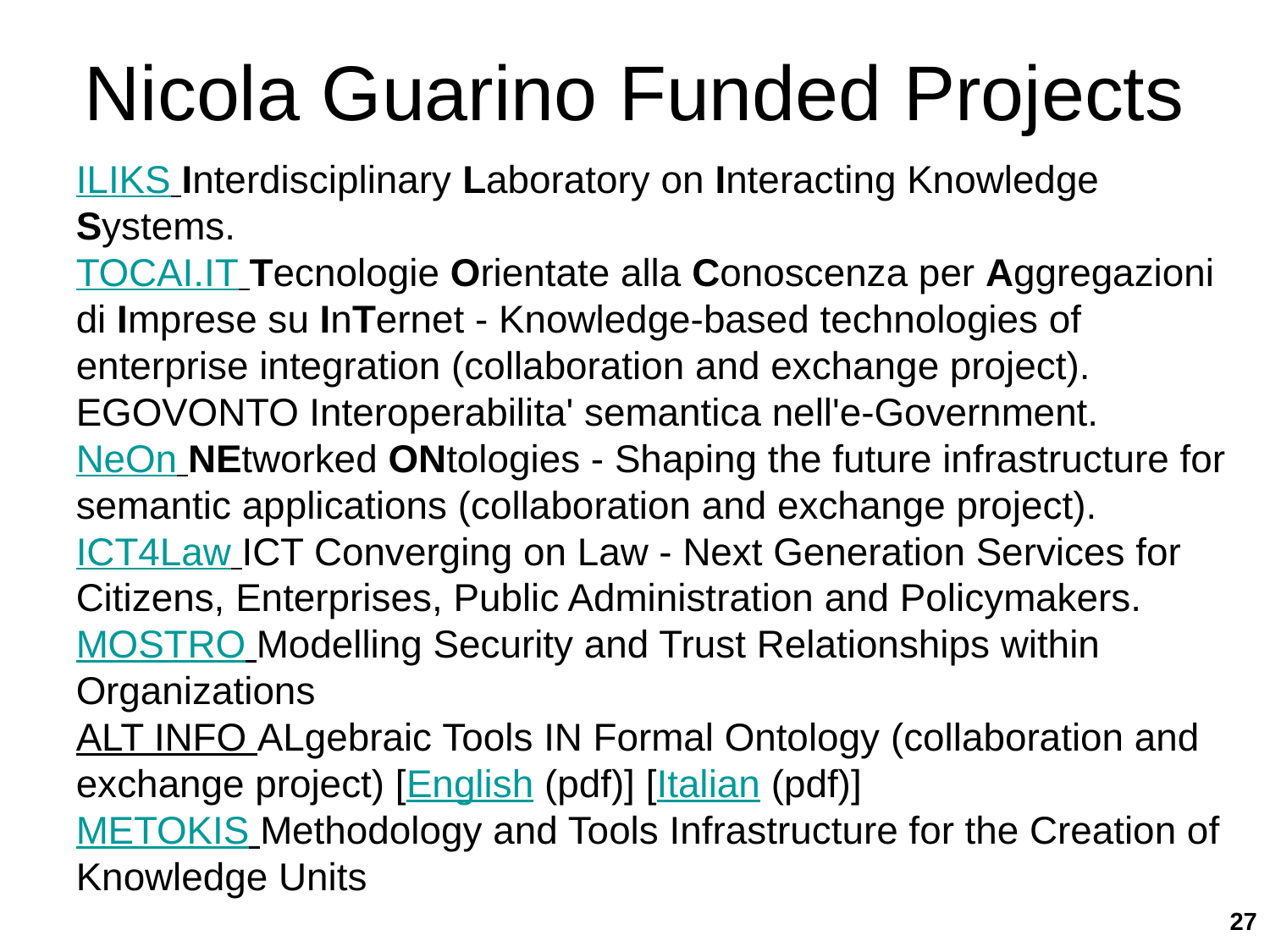

# Nicola Guarino Funded Projects
ILIKS Interdisciplinary Laboratory on Interacting Knowledge Systems.
TOCAI.IT Tecnologie Orientate alla Conoscenza per Aggregazioni di Imprese su InTernet - Knowledge-based technologies of enterprise integration (collaboration and exchange project).
EGOVONTO Interoperabilita' semantica nell'e-Government.
NeOn NEtworked ONtologies - Shaping the future infrastructure for semantic applications (collaboration and exchange project).
ICT4Law ICT Converging on Law - Next Generation Services for Citizens, Enterprises, Public Administration and Policymakers.
MOSTRO Modelling Security and Trust Relationships within Organizations
ALT INFO ALgebraic Tools IN Formal Ontology (collaboration and exchange project) [English (pdf)] [Italian (pdf)]
METOKIS Methodology and Tools Infrastructure for the Creation of Knowledge Units

27